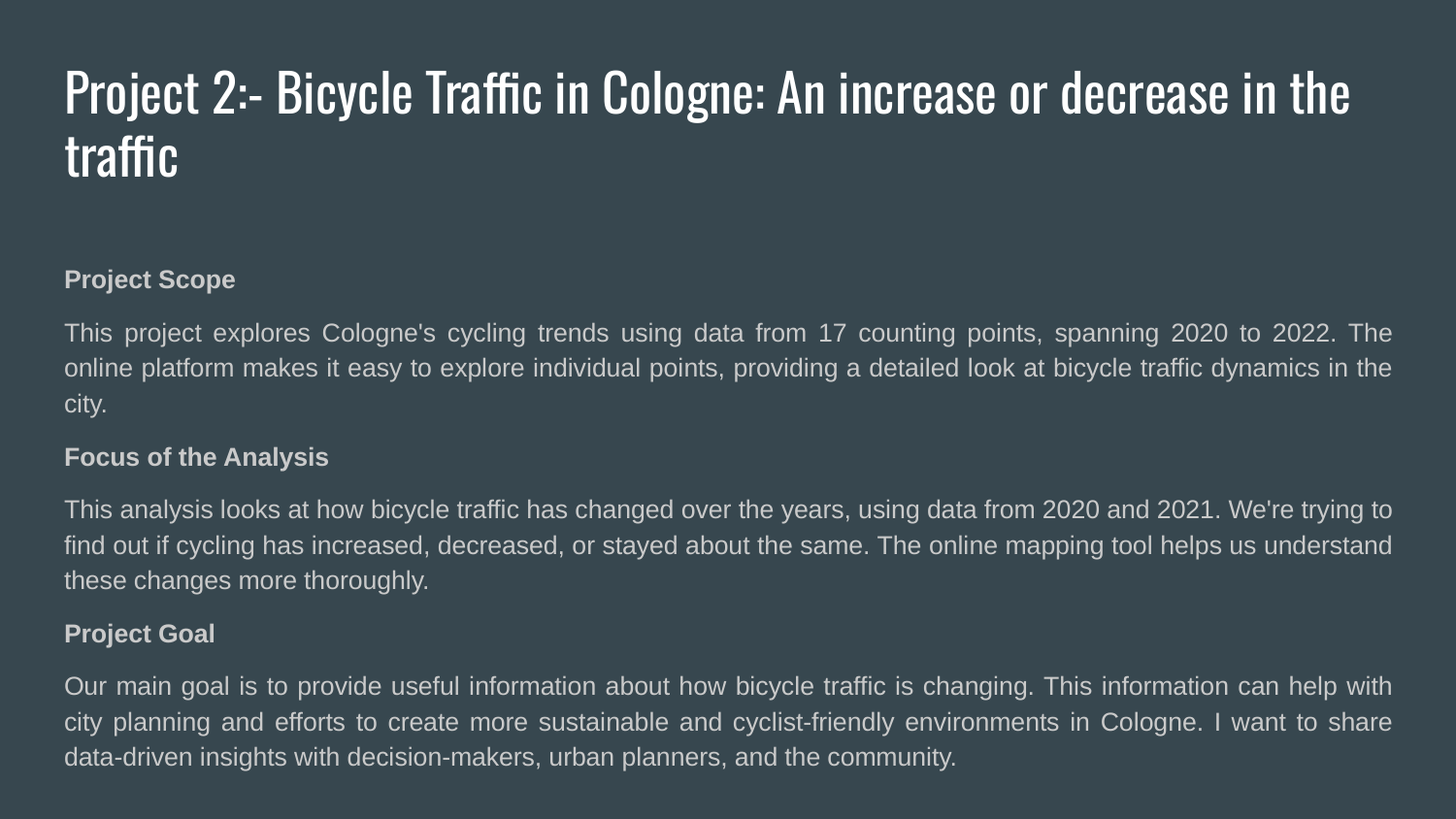

# Project 2:- Bicycle Traffic in Cologne: An increase or decrease in the traffic
Project Scope
This project explores Cologne's cycling trends using data from 17 counting points, spanning 2020 to 2022. The online platform makes it easy to explore individual points, providing a detailed look at bicycle traffic dynamics in the city.
Focus of the Analysis
This analysis looks at how bicycle traffic has changed over the years, using data from 2020 and 2021. We're trying to find out if cycling has increased, decreased, or stayed about the same. The online mapping tool helps us understand these changes more thoroughly.
Project Goal
Our main goal is to provide useful information about how bicycle traffic is changing. This information can help with city planning and efforts to create more sustainable and cyclist-friendly environments in Cologne. I want to share data-driven insights with decision-makers, urban planners, and the community.